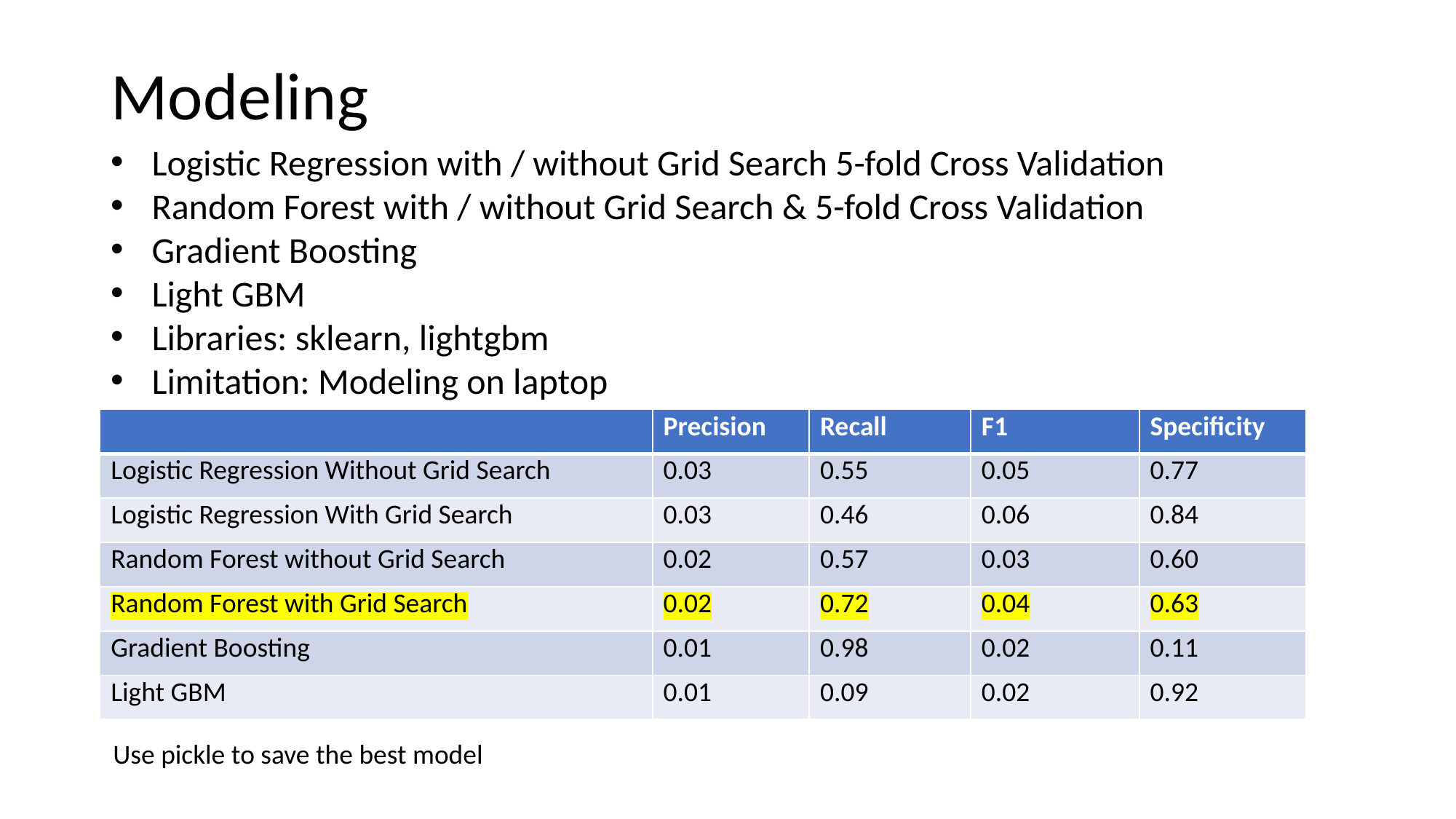

# Modeling
Logistic Regression with / without Grid Search 5-fold Cross Validation
Random Forest with / without Grid Search & 5-fold Cross Validation
Gradient Boosting
Light GBM
Libraries: sklearn, lightgbm
Limitation: Modeling on laptop
|  | Precision | Recall | F1 | Specificity |
| --- | --- | --- | --- | --- |
| Logistic Regression Without Grid Search | 0.03 | 0.55 | 0.05 | 0.77 |
| Logistic Regression With Grid Search | 0.03 | 0.46 | 0.06 | 0.84 |
| Random Forest without Grid Search | 0.02 | 0.57 | 0.03 | 0.60 |
| Random Forest with Grid Search | 0.02 | 0.72 | 0.04 | 0.63 |
| Gradient Boosting | 0.01 | 0.98 | 0.02 | 0.11 |
| Light GBM | 0.01 | 0.09 | 0.02 | 0.92 |
Use pickle to save the best model